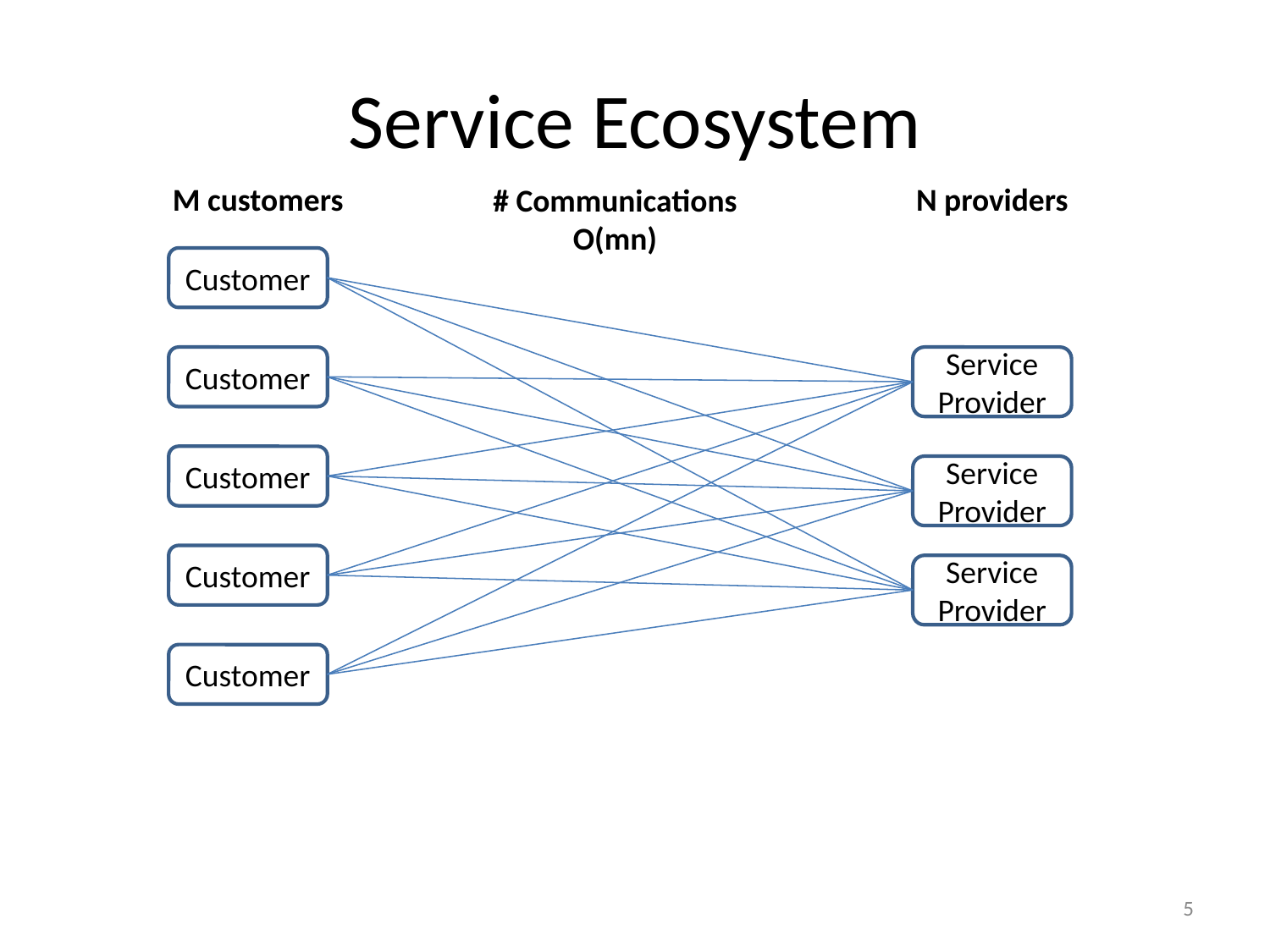

# Service Ecosystem
M customers
N providers
# Communications O(mn)
Customer
Customer
Service Provider
Customer
Service Provider
Customer
Service Provider
Customer
5